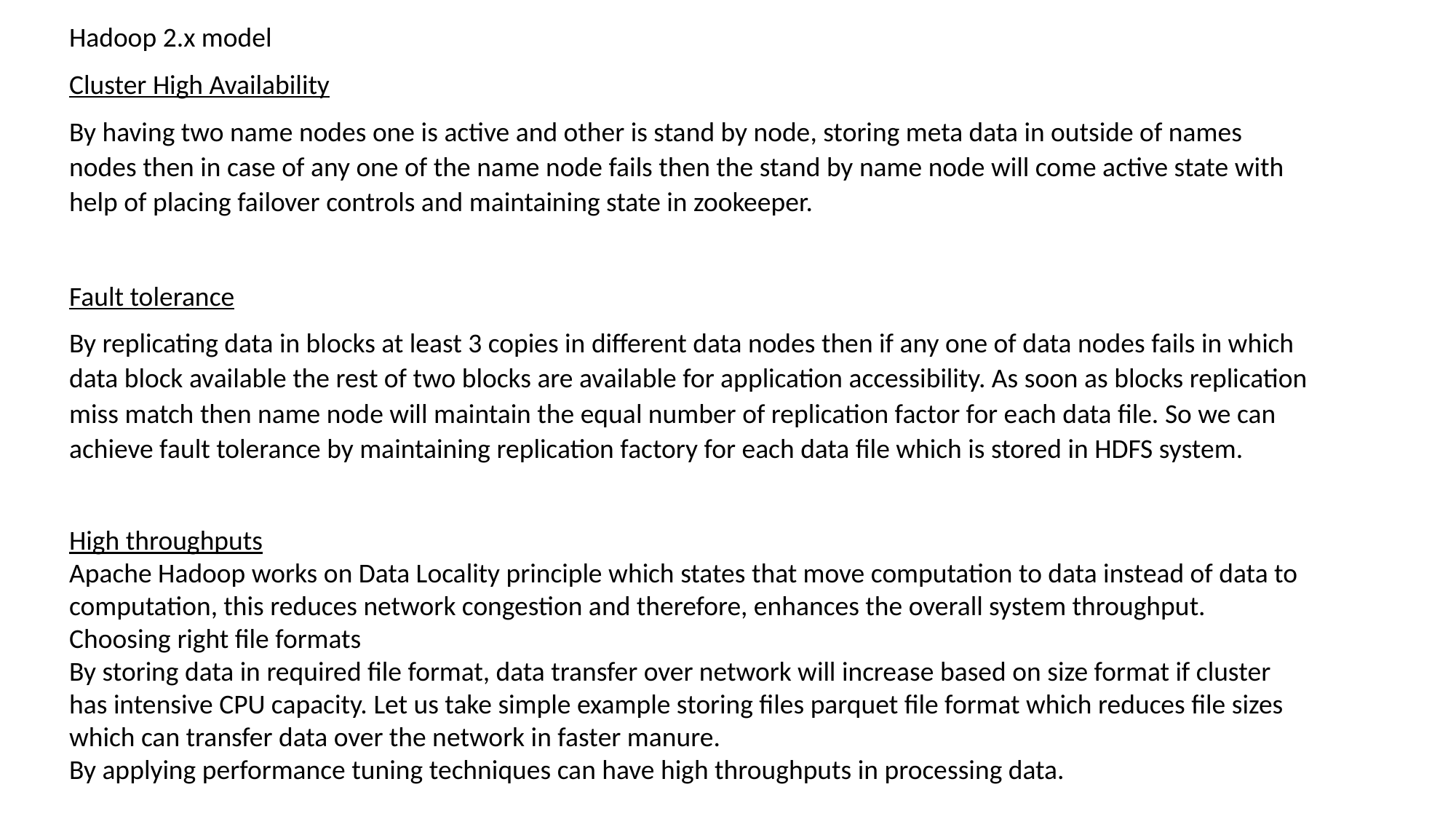

Hadoop 2.x model
Cluster High Availability
By having two name nodes one is active and other is stand by node, storing meta data in outside of names nodes then in case of any one of the name node fails then the stand by name node will come active state with help of placing failover controls and maintaining state in zookeeper.

Fault tolerance
By replicating data in blocks at least 3 copies in different data nodes then if any one of data nodes fails in which data block available the rest of two blocks are available for application accessibility. As soon as blocks replication miss match then name node will maintain the equal number of replication factor for each data file. So we can achieve fault tolerance by maintaining replication factory for each data file which is stored in HDFS system.

High throughputs
Apache Hadoop works on Data Locality principle which states that move computation to data instead of data to computation, this reduces network congestion and therefore, enhances the overall system throughput.
Choosing right file formats
By storing data in required file format, data transfer over network will increase based on size format if cluster has intensive CPU capacity. Let us take simple example storing files parquet file format which reduces file sizes which can transfer data over the network in faster manure.
By applying performance tuning techniques can have high throughputs in processing data.